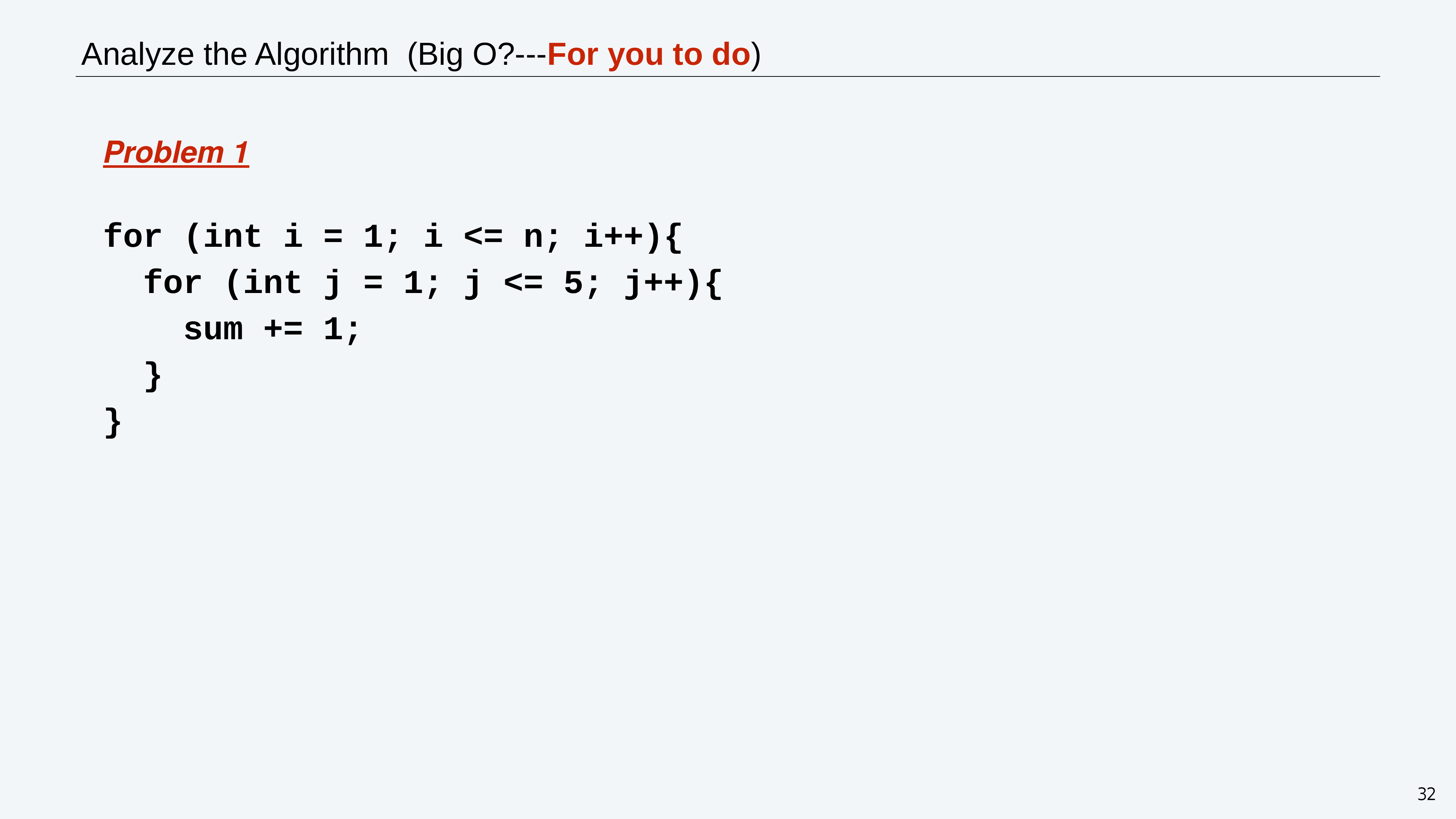

CS111: Centeno-Trees
# Analyze the Algorithm  (Big O?---For you to do)
Problem 1
for (int i = 1; i <= n; i++){
  for (int j = 1; j <= 5; j++){
    sum += 1;
  }
}
32